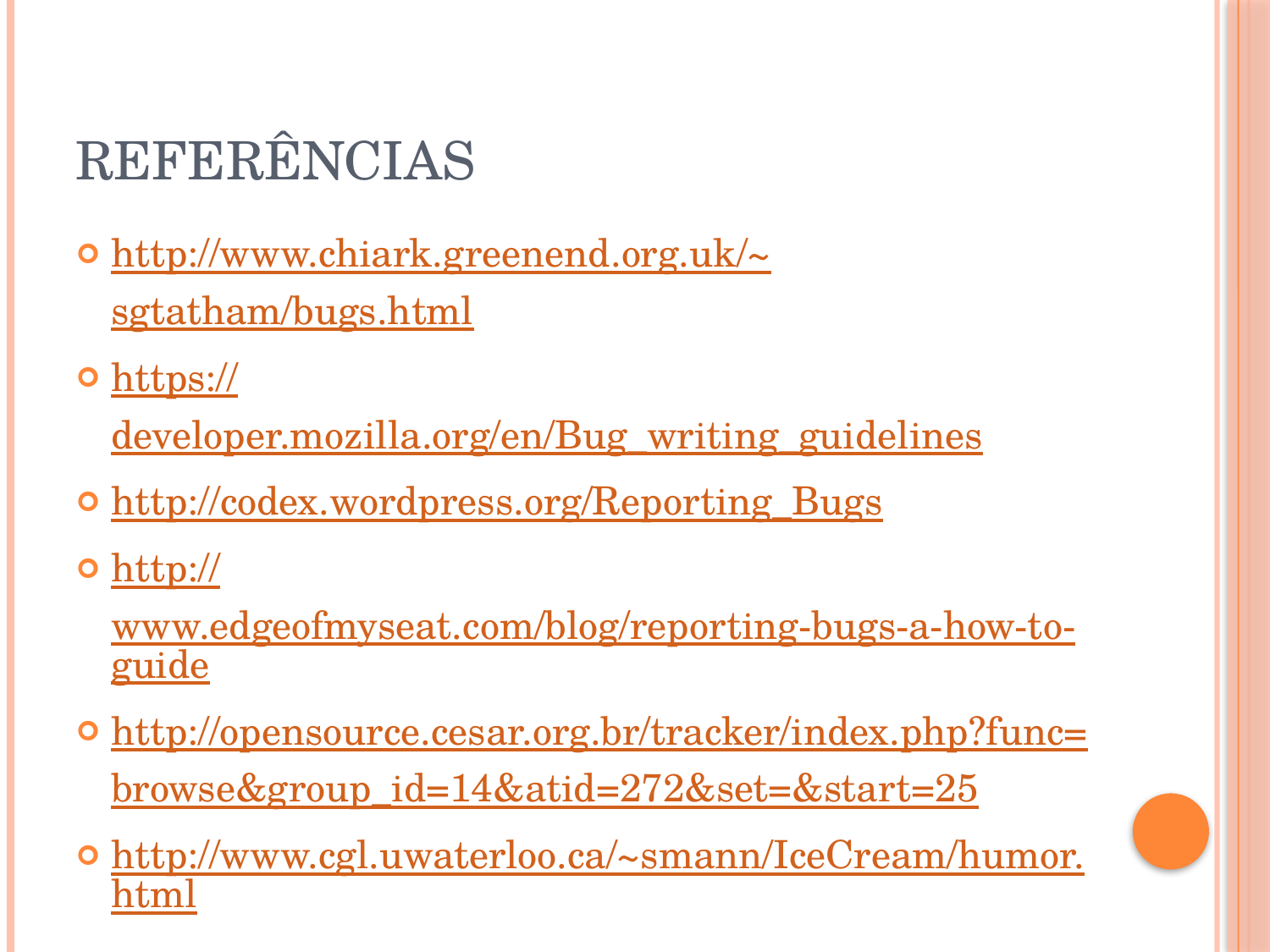

# Referências
http://www.chiark.greenend.org.uk/~sgtatham/bugs.html
https://developer.mozilla.org/en/Bug_writing_guidelines
http://codex.wordpress.org/Reporting_Bugs
http://www.edgeofmyseat.com/blog/reporting-bugs-a-how-to-guide
http://opensource.cesar.org.br/tracker/index.php?func=browse&group_id=14&atid=272&set=&start=25
http://www.cgl.uwaterloo.ca/~smann/IceCream/humor.html